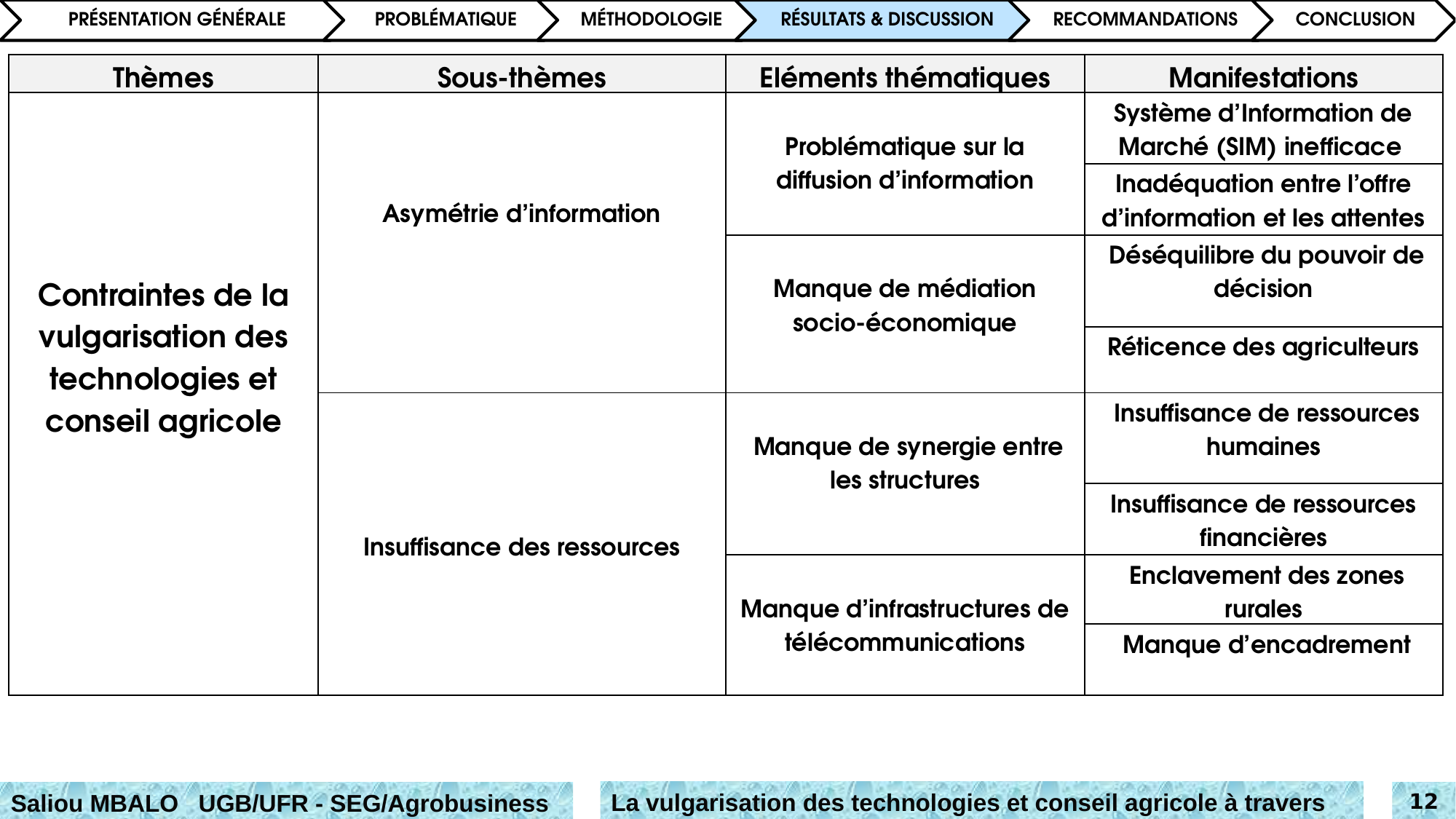

PRÉSENTATION GÉNÉRALE
PROBLÉMATIQUE
MÉTHODOLOGIE
RÉSULTATS & DISCUSSION
RECOMMANDATIONS
CONCLUSION
| Thèmes | Sous-thèmes | Eléments thématiques | Manifestations |
| --- | --- | --- | --- |
| Contraintes de la vulgarisation des technologies et conseil agricole | Asymétrie d’information | Problématique sur la diffusion d’information | Système d’Information de Marché (SIM) inefficace |
|  |  |  | Inadéquation entre l’offre d’information et les attentes |
|  |  | Manque de médiation socio-économique | Déséquilibre du pouvoir de décision |
|  |  |  | Réticence des agriculteurs |
|  | Insuffisance des ressources | Manque de synergie entre les structures | Insuffisance de ressources humaines |
|  |  |  | Insuffisance de ressources financières |
|  |  | Manque d’infrastructures de télécommunications | Enclavement des zones rurales |
|  |  |  | Manque d’encadrement |

La vulgarisation des technologies et conseil agricole à travers les TIC
Saliou MBALO   UGB/UFR - SEG/Agrobusiness
12